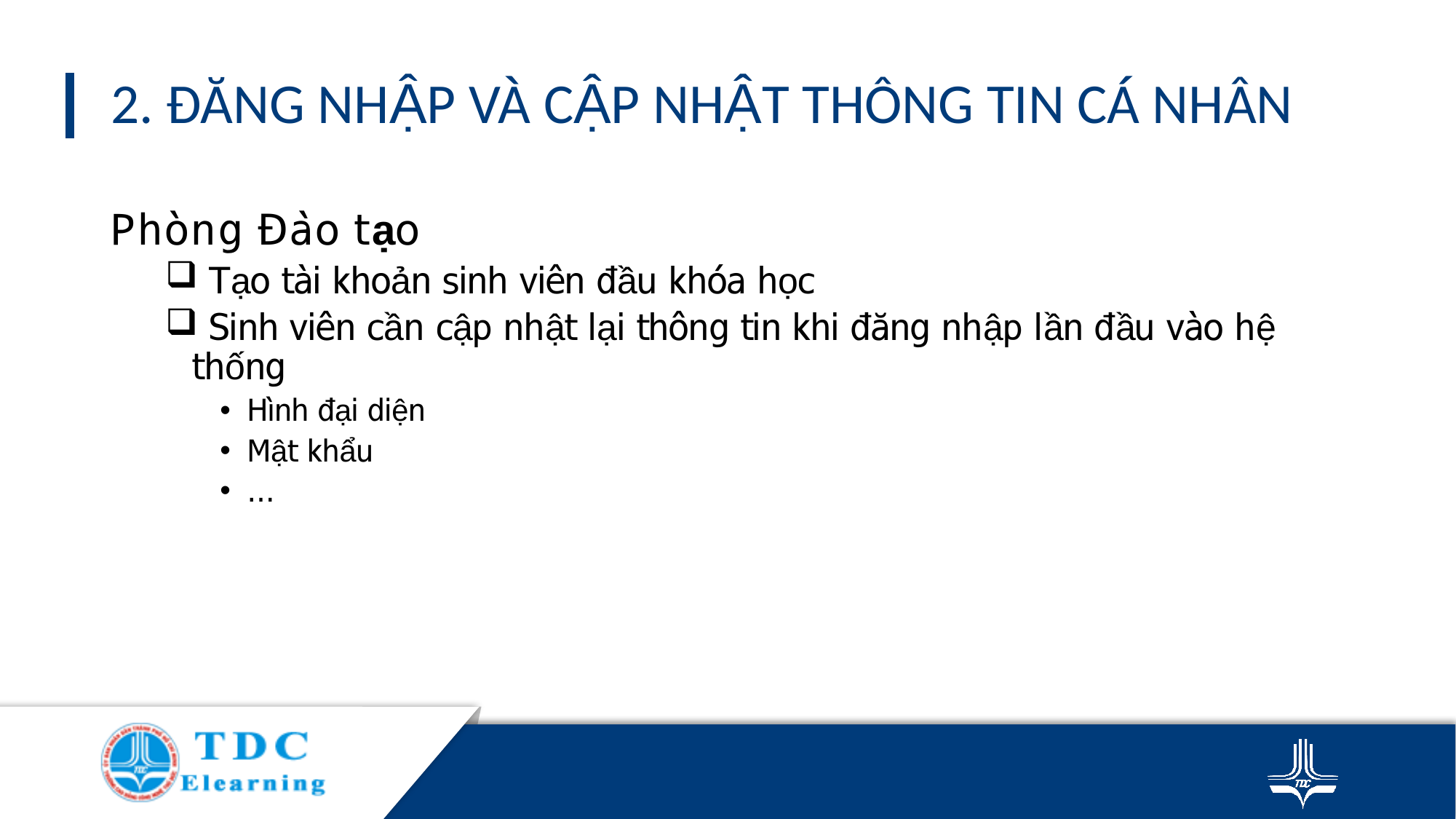

# 2. ĐĂNG NHẬP VÀ CẬP NHẬT THÔNG TIN CÁ NHÂN
Phòng Đào tạo
 Tạo tài khoản sinh viên đầu khóa học
 Sinh viên cần cập nhật lại thông tin khi đăng nhập lần đầu vào hệ thống
Hình đại diện
Mật khẩu
...